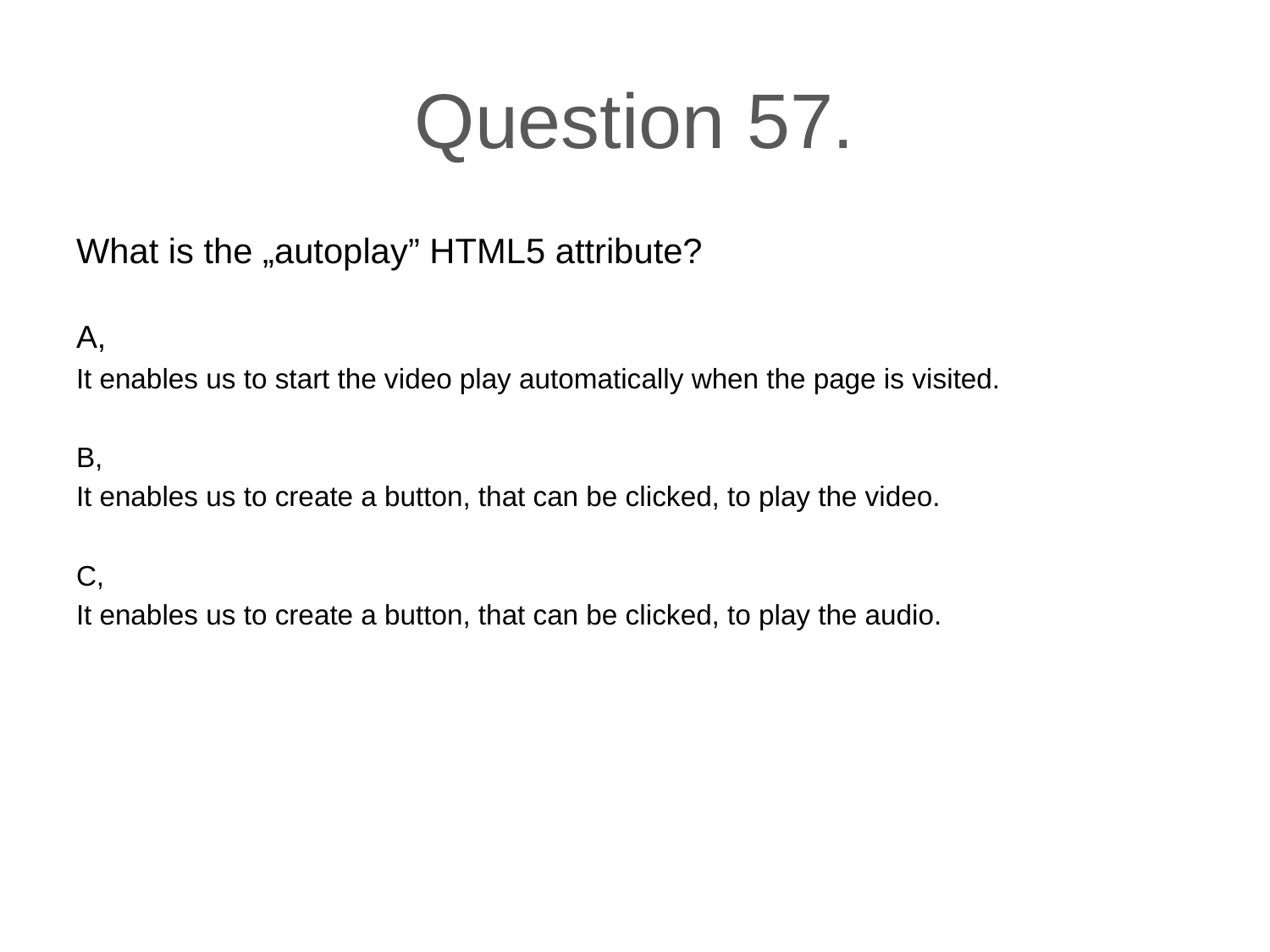

# Question 57.
What is the „autoplay” HTML5 attribute?

A,
It enables us to start the video play automatically when the page is visited.

B,
It enables us to create a button, that can be clicked, to play the video.

C,
It enables us to create a button, that can be clicked, to play the audio.